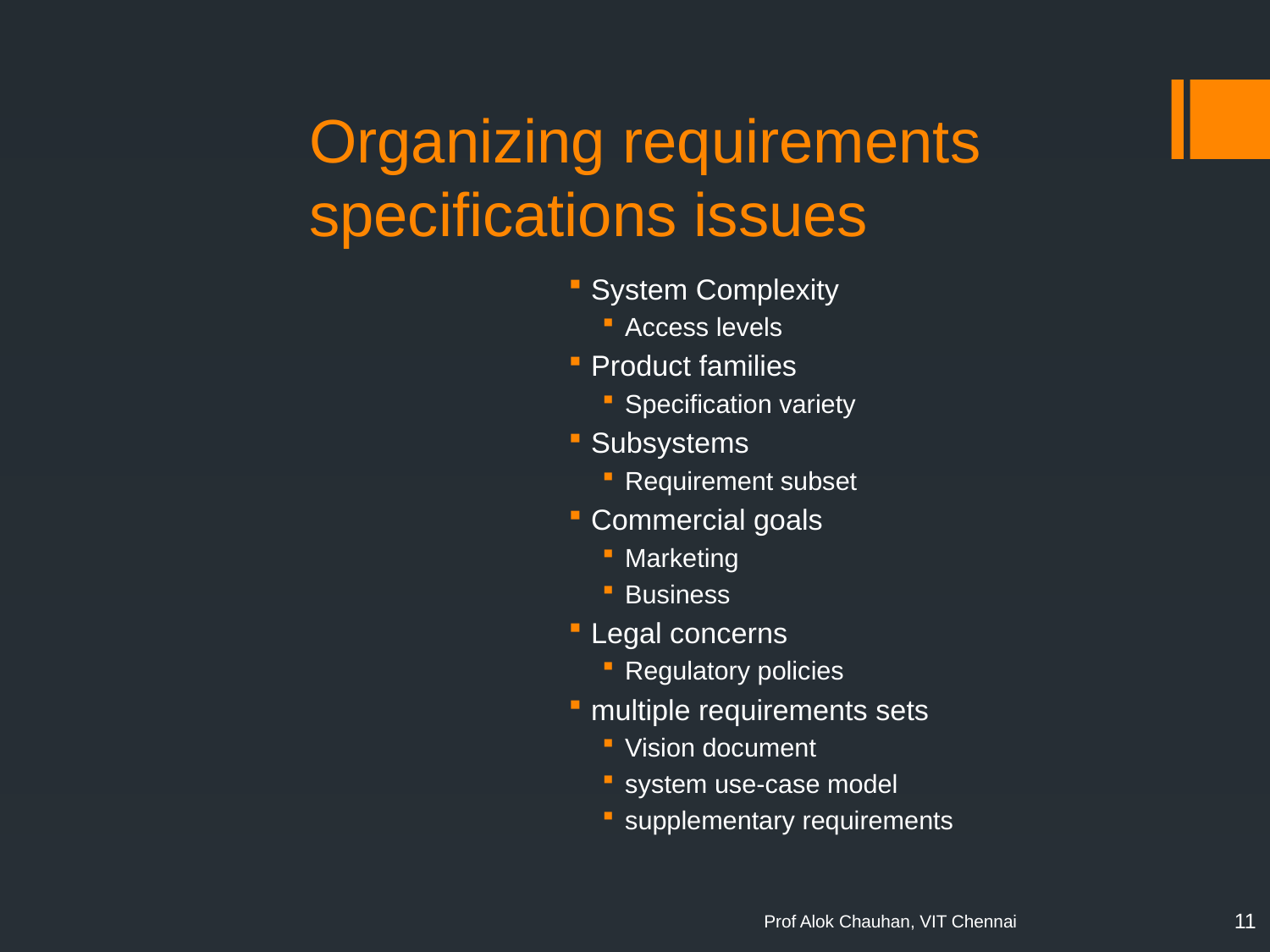

# Organizing requirements specifications issues
System Complexity
Access levels
Product families
Specification variety
Subsystems
Requirement subset
Commercial goals
Marketing
Business
Legal concerns
Regulatory policies
multiple requirements sets
Vision document
system use-case model
supplementary requirements
11
Prof Alok Chauhan, VIT Chennai